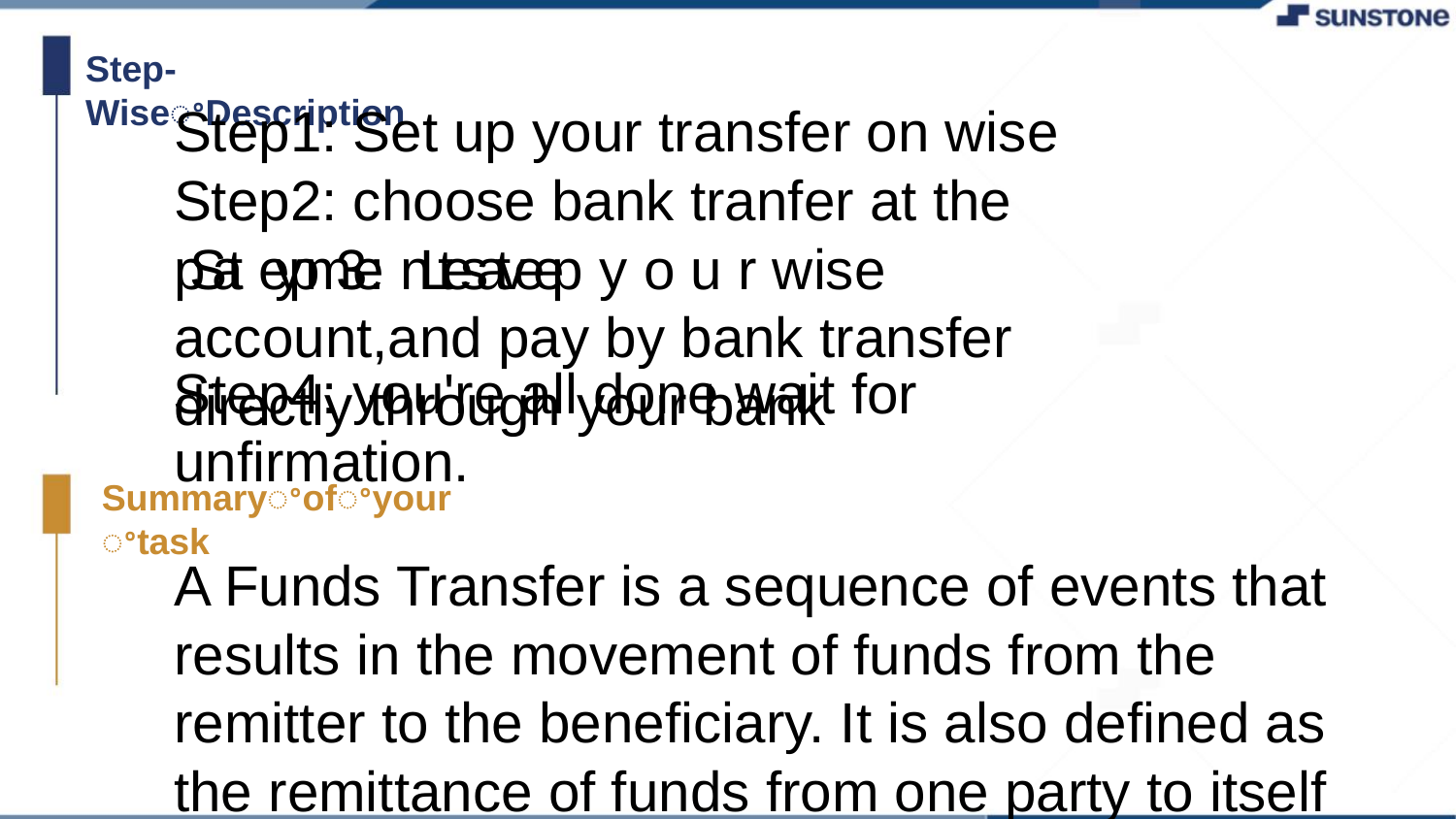

Step-WiseꢀDescription
Step1: Set up your transfer on wise
Step2: choose bank tranfer at the
pSat eypm3e: nLtesatveep y o u r wise
account,and pay by bank transfer
Step4: you're all done wait for
directly through your bank
unfirmation.
Summaryꢀofꢀyourꢀtask
A Funds Transfer is a sequence of events that
results in the movement of funds from the
remitter to the beneficiary. It is also defined as
the remittance of funds from one party to itself